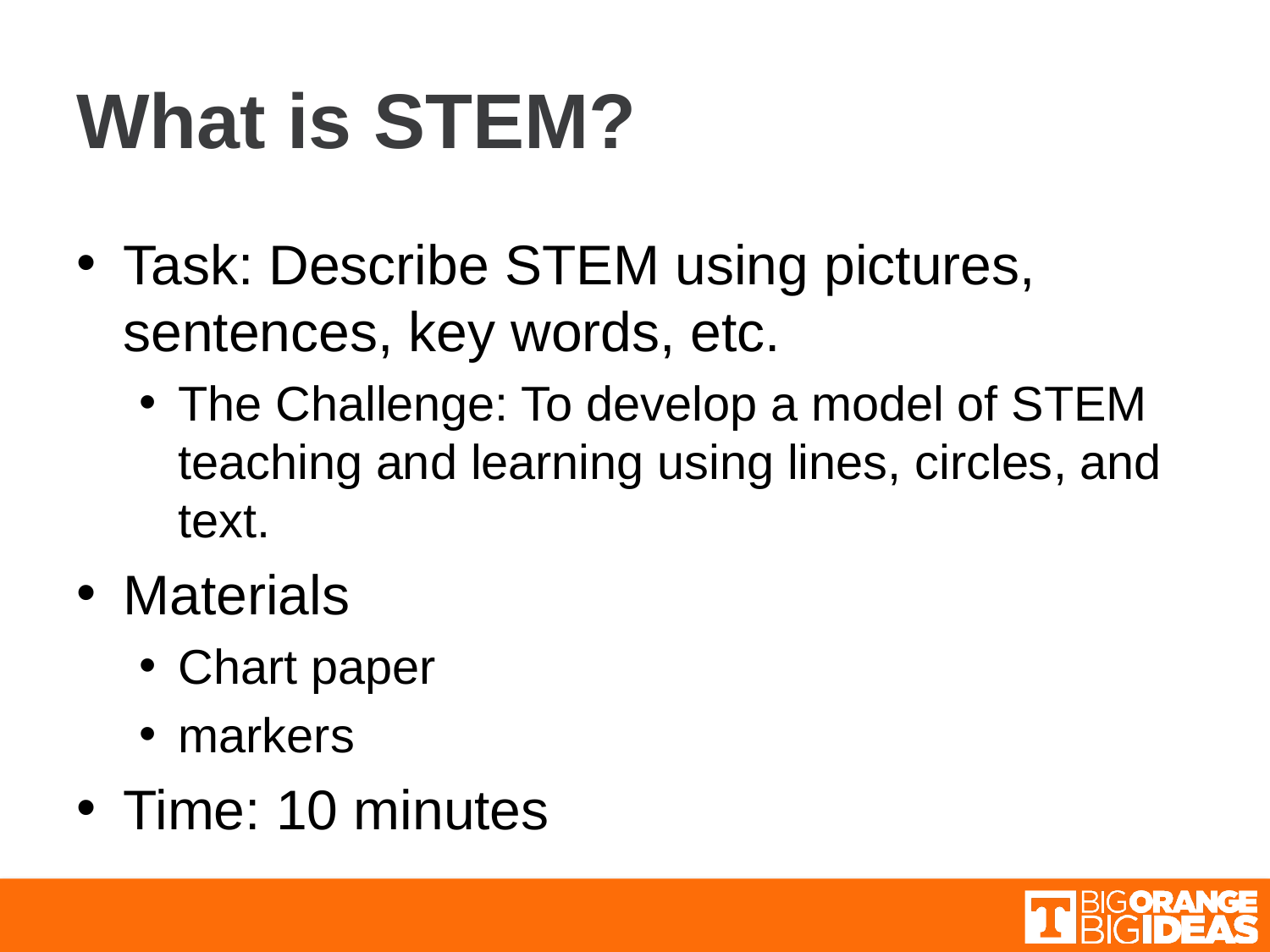

# What is STEM?
Task: Describe STEM using pictures, sentences, key words, etc.
The Challenge: To develop a model of STEM teaching and learning using lines, circles, and text.
Materials
Chart paper
markers
Time: 10 minutes